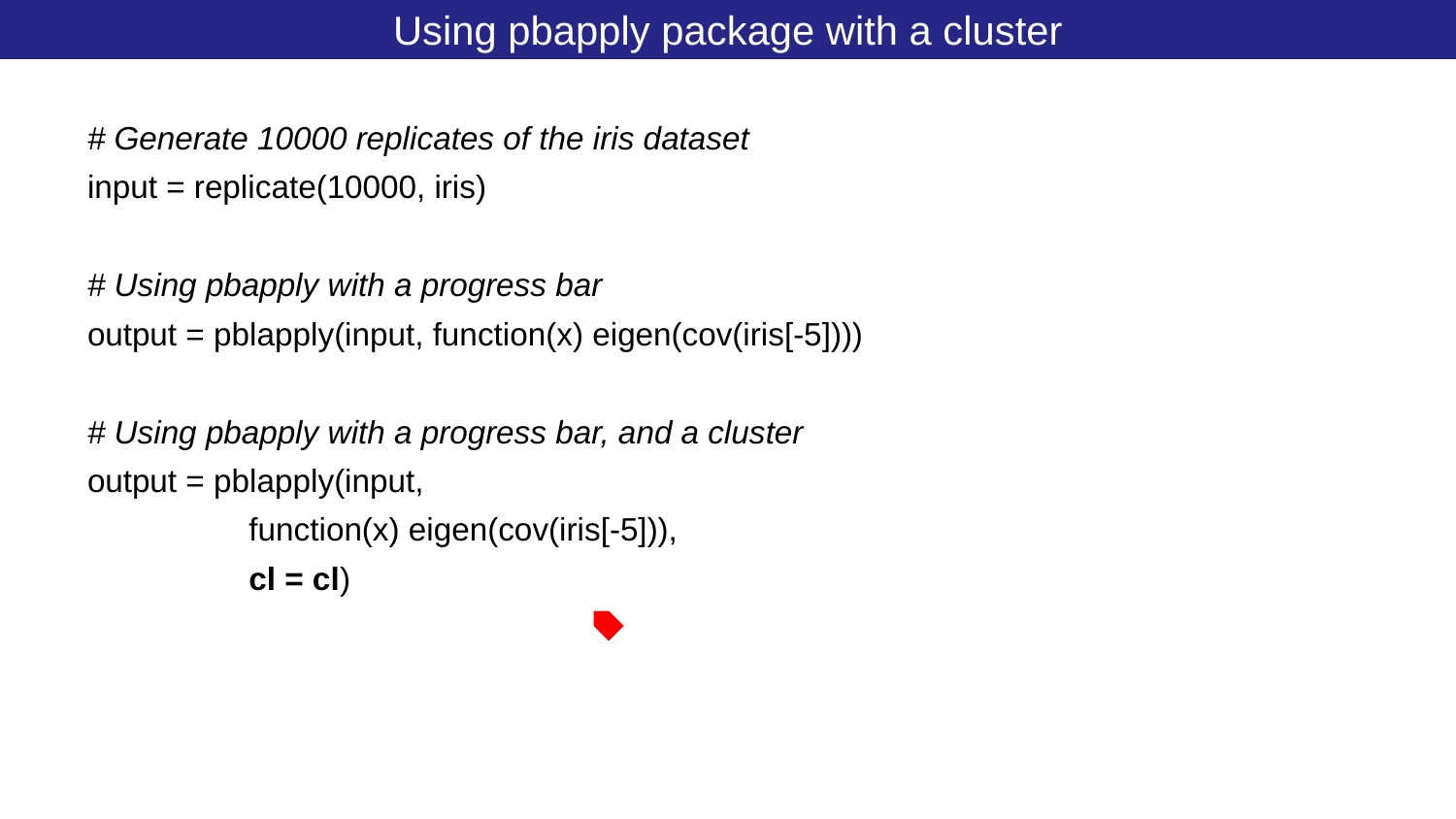

# Using pbapply package with a cluster
21
# Generate 10000 replicates of the iris dataset
input = replicate(10000, iris)

# Using pbapply with a progress bar
output = pblapply(input, function(x) eigen(cov(iris[-5])))

# Using pbapply with a progress bar, and a cluster
output = pblapply(input,
                  function(x) eigen(cov(iris[-5])),
                  cl = cl)